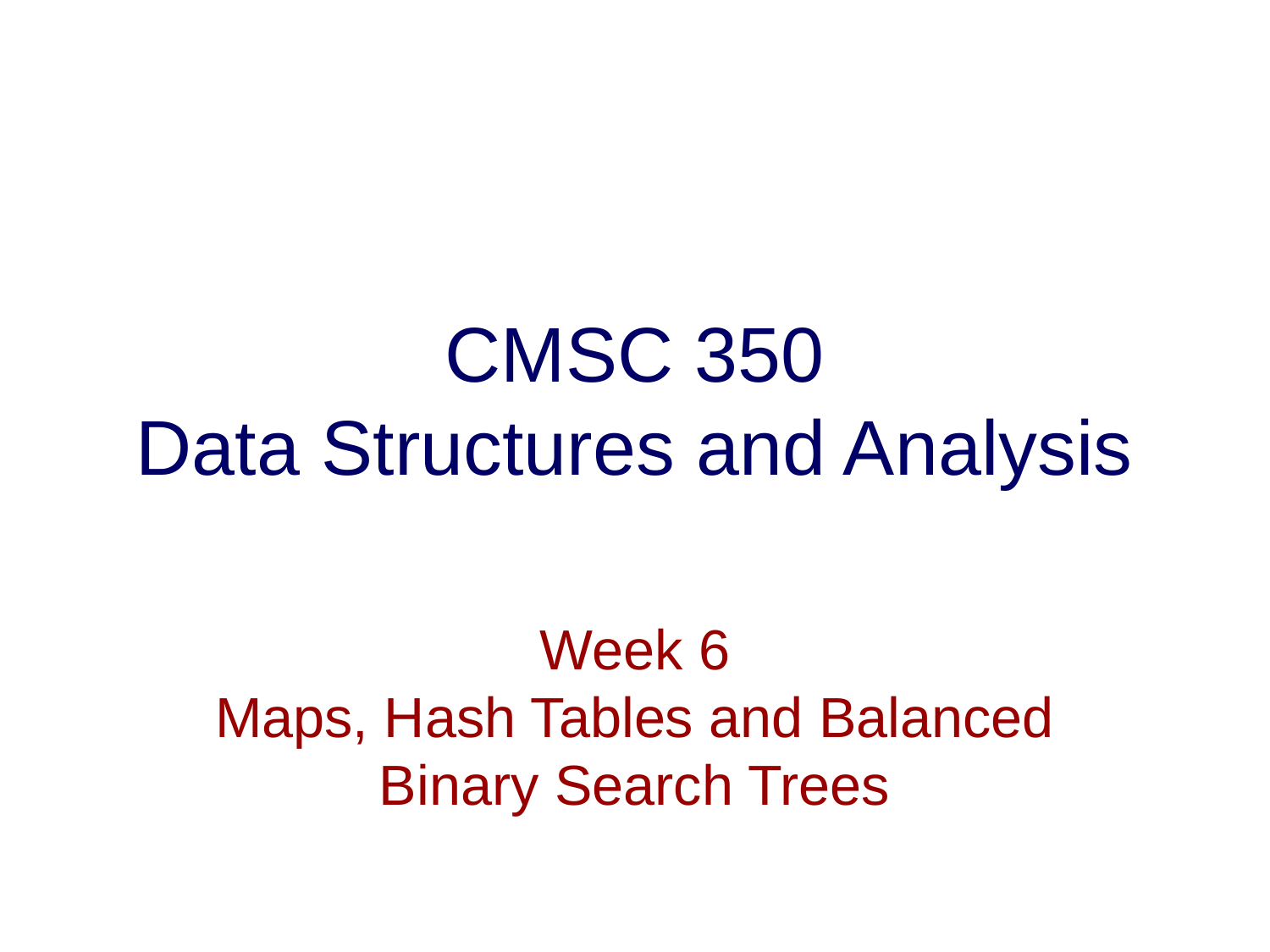

# CMSC 350 Data Structures and Analysis
Week 6
Maps, Hash Tables and Balanced Binary Search Trees